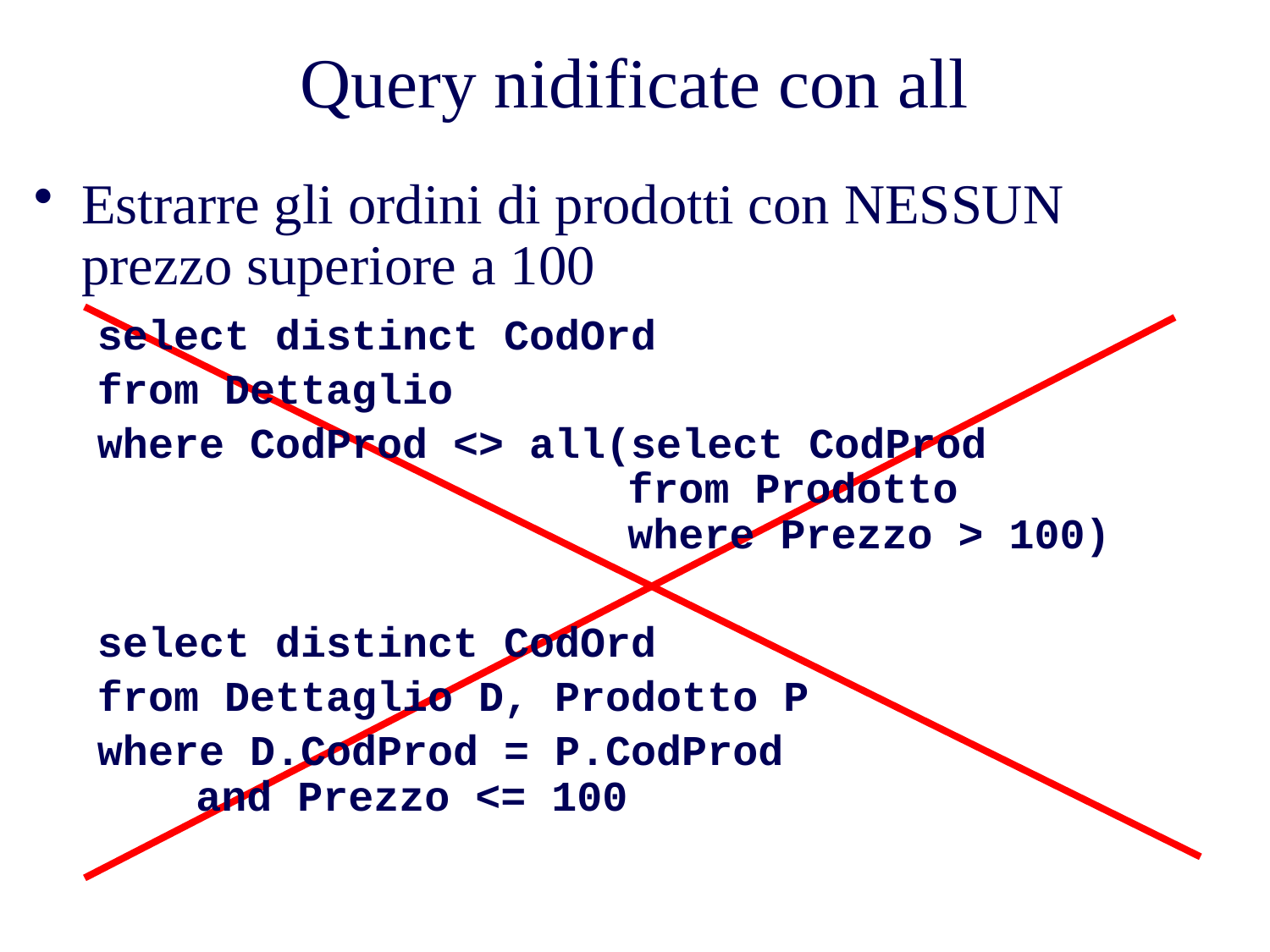

# Query nidificate con all
Estrarre gli ordini di prodotti con NESSUN prezzo superiore a 100
select distinct CodOrd
from Dettaglio
where CodProd <> all(select CodProd
                   from Prodotto
                   where Prezzo > 100)

select distinct CodOrd
from Dettaglio D, Prodotto P
where D.CodProd = P.CodProd
  and Prezzo <= 100